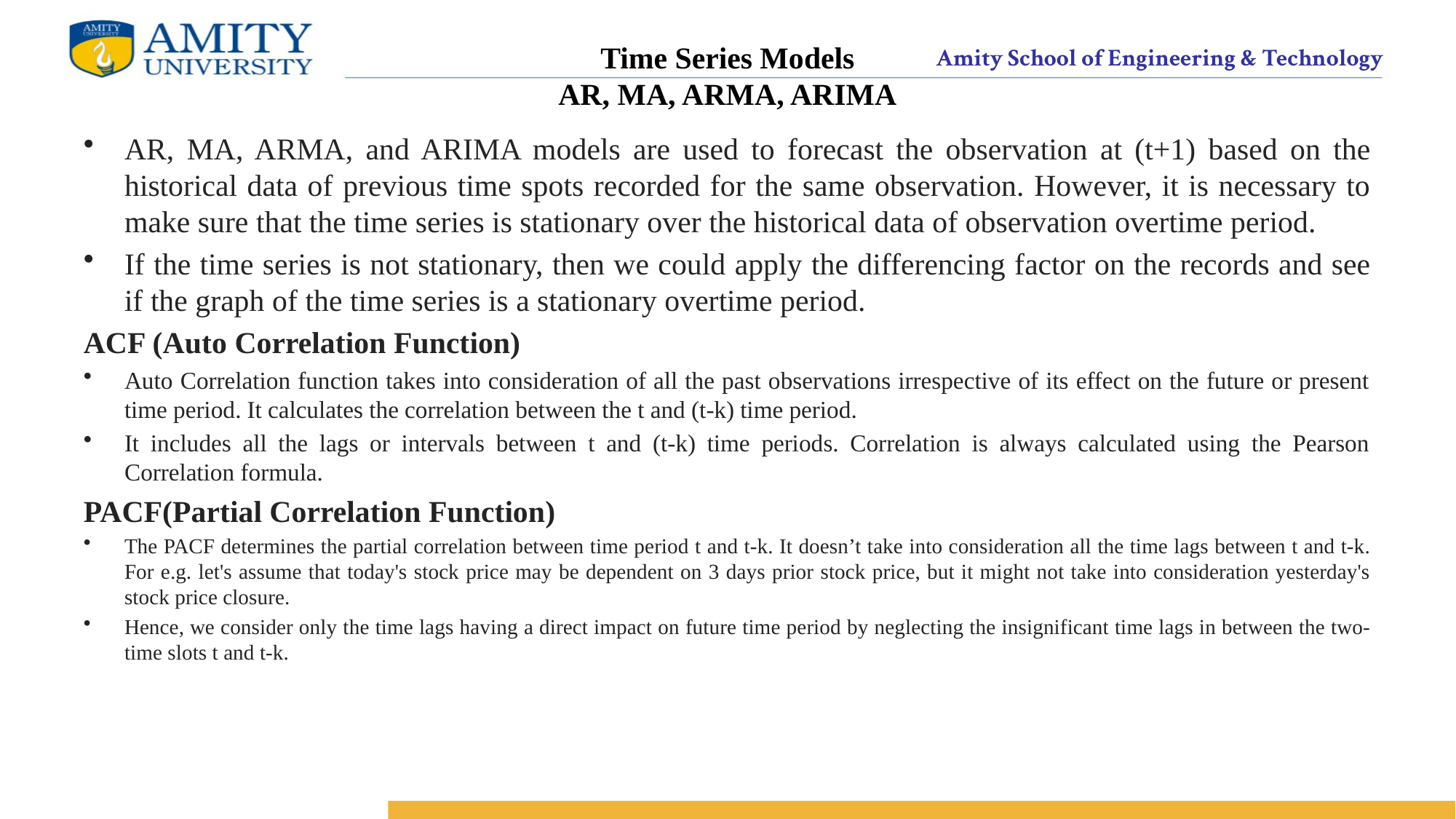

# Time Series Models AR, MA, ARMA, ARIMA
AR, MA, ARMA, and ARIMA models are used to forecast the observation at (t+1) based on the historical data of previous time spots recorded for the same observation. However, it is necessary to make sure that the time series is stationary over the historical data of observation overtime period.
If the time series is not stationary, then we could apply the differencing factor on the records and see if the graph of the time series is a stationary overtime period.
ACF (Auto Correlation Function)
Auto Correlation function takes into consideration of all the past observations irrespective of its effect on the future or present time period. It calculates the correlation between the t and (t-k) time period.
It includes all the lags or intervals between t and (t-k) time periods. Correlation is always calculated using the Pearson Correlation formula.
PACF(Partial Correlation Function)
The PACF determines the partial correlation between time period t and t-k. It doesn’t take into consideration all the time lags between t and t-k. For e.g. let's assume that today's stock price may be dependent on 3 days prior stock price, but it might not take into consideration yesterday's stock price closure.
Hence, we consider only the time lags having a direct impact on future time period by neglecting the insignificant time lags in between the two-time slots t and t-k.